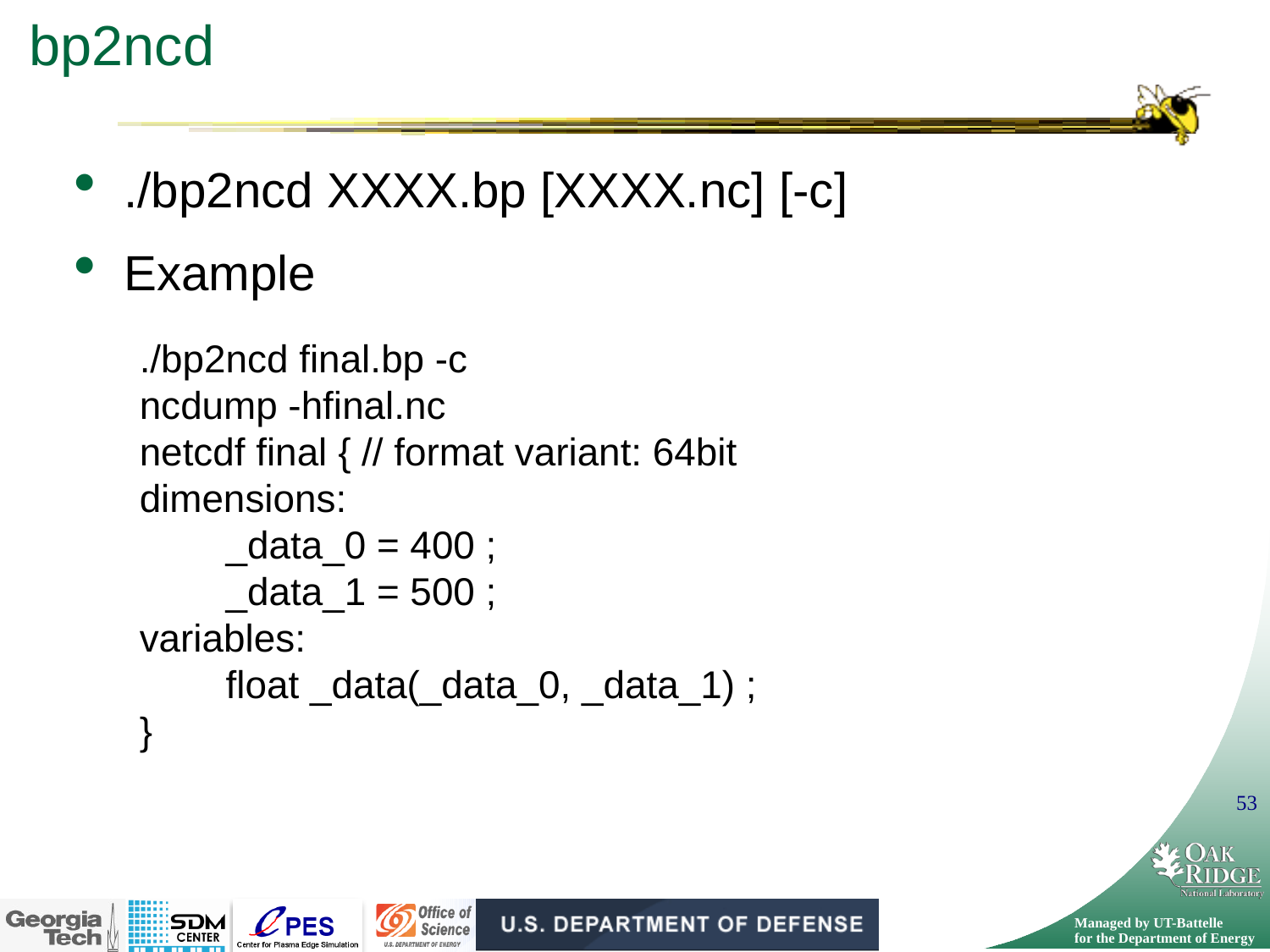

# bp2ncd
./bp2ncd XXXX.bp [XXXX.nc] [-c]
Example

./bp2ncd final.bp -c
ncdump -hfinal.nc
netcdf final { // format variant: 64bit
dimensions:
        _data_0 = 400 ;
        _data_1 = 500 ;
variables:
        float _data(_data_0, _data_1) ;
}